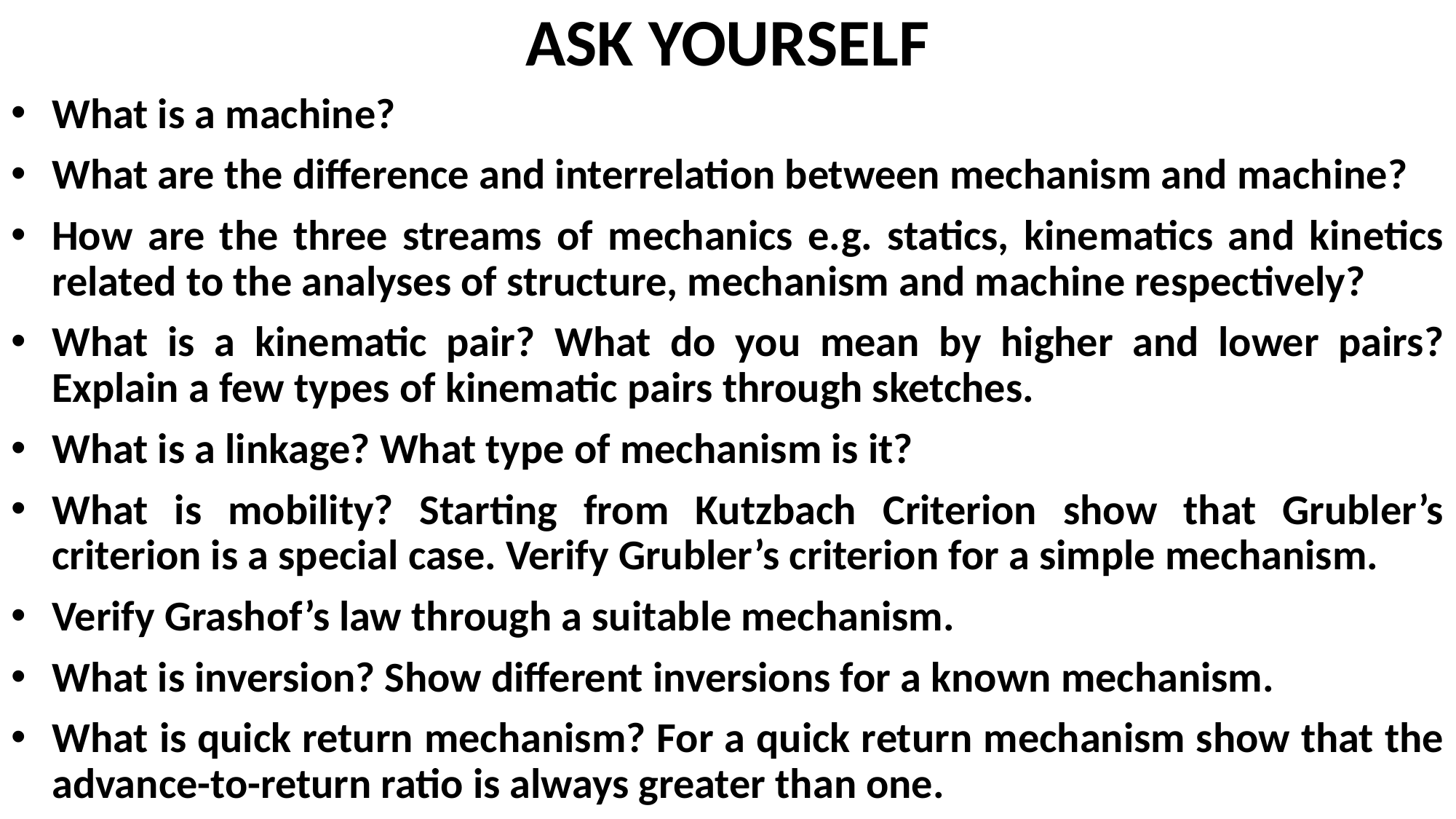

# ASK YOURSELF
What is a machine?
What are the difference and interrelation between mechanism and machine?
How are the three streams of mechanics e.g. statics, kinematics and kinetics related to the analyses of structure, mechanism and machine respectively?
What is a kinematic pair? What do you mean by higher and lower pairs? Explain a few types of kinematic pairs through sketches.
What is a linkage? What type of mechanism is it?
What is mobility? Starting from Kutzbach Criterion show that Grubler’s criterion is a special case. Verify Grubler’s criterion for a simple mechanism.
Verify Grashof’s law through a suitable mechanism.
What is inversion? Show different inversions for a known mechanism.
What is quick return mechanism? For a quick return mechanism show that the advance-to-return ratio is always greater than one.